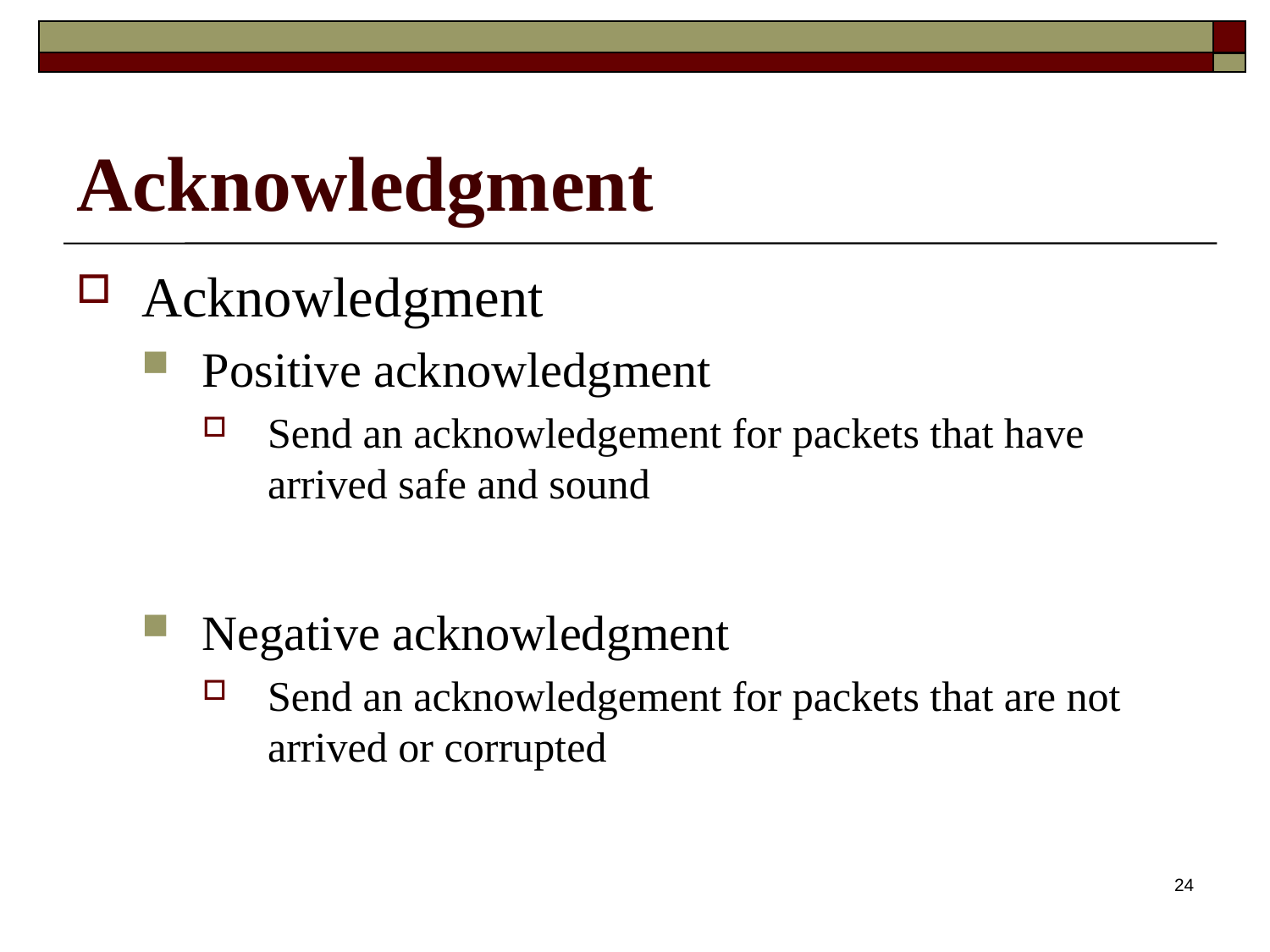

# Acknowledgment
Acknowledgment
Positive acknowledgment
Send an acknowledgement for packets that have arrived safe and sound

Negative acknowledgment
Send an acknowledgement for packets that are not arrived or corrupted
24